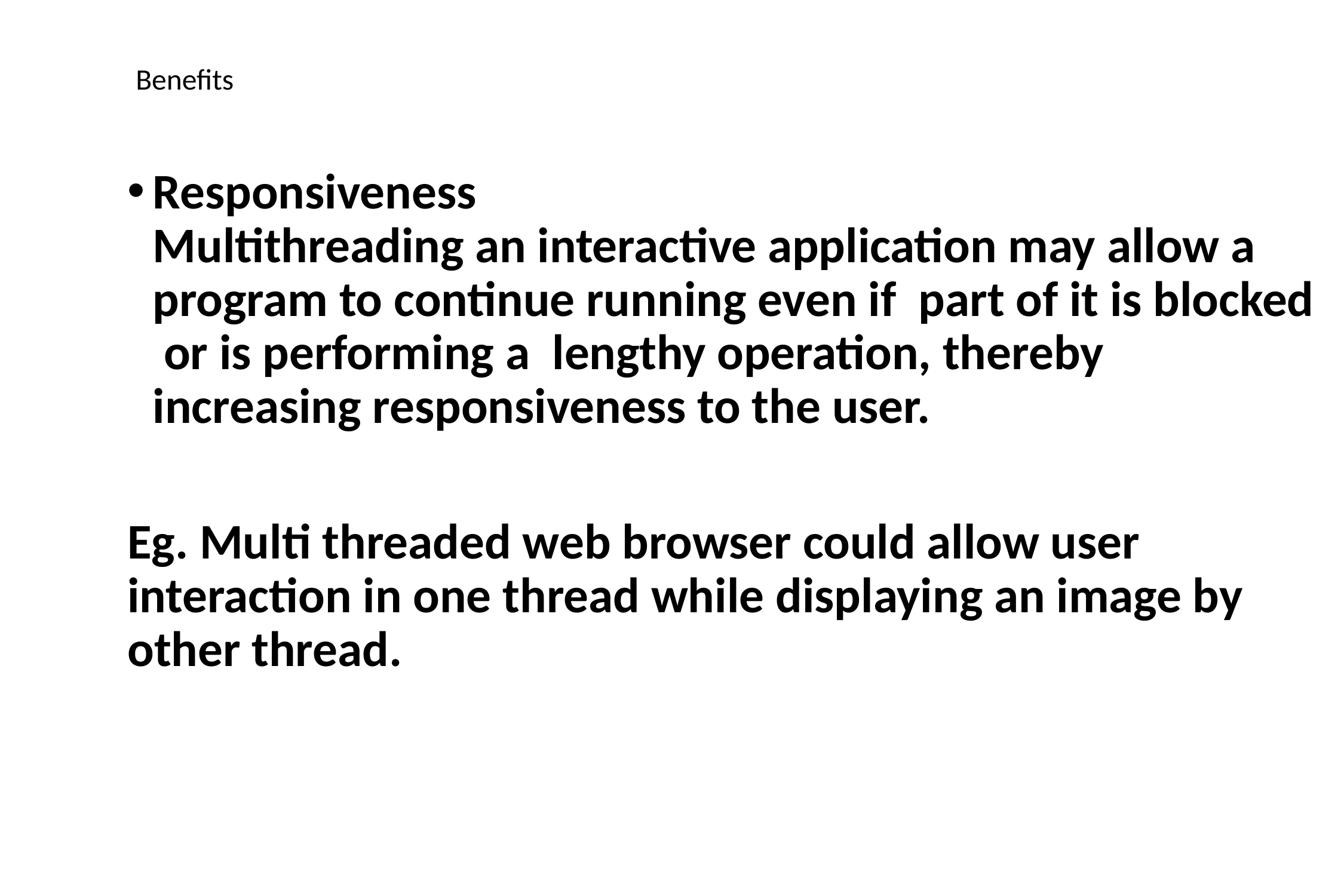

# Benefits
Responsiveness
Multithreading an interactive application may allow a program to continue running even if  part of it is blocked  or is performing a  lengthy operation, thereby increasing responsiveness to the user.

Eg. Multi threaded web browser could allow user interaction in one thread while displaying an image by other thread.